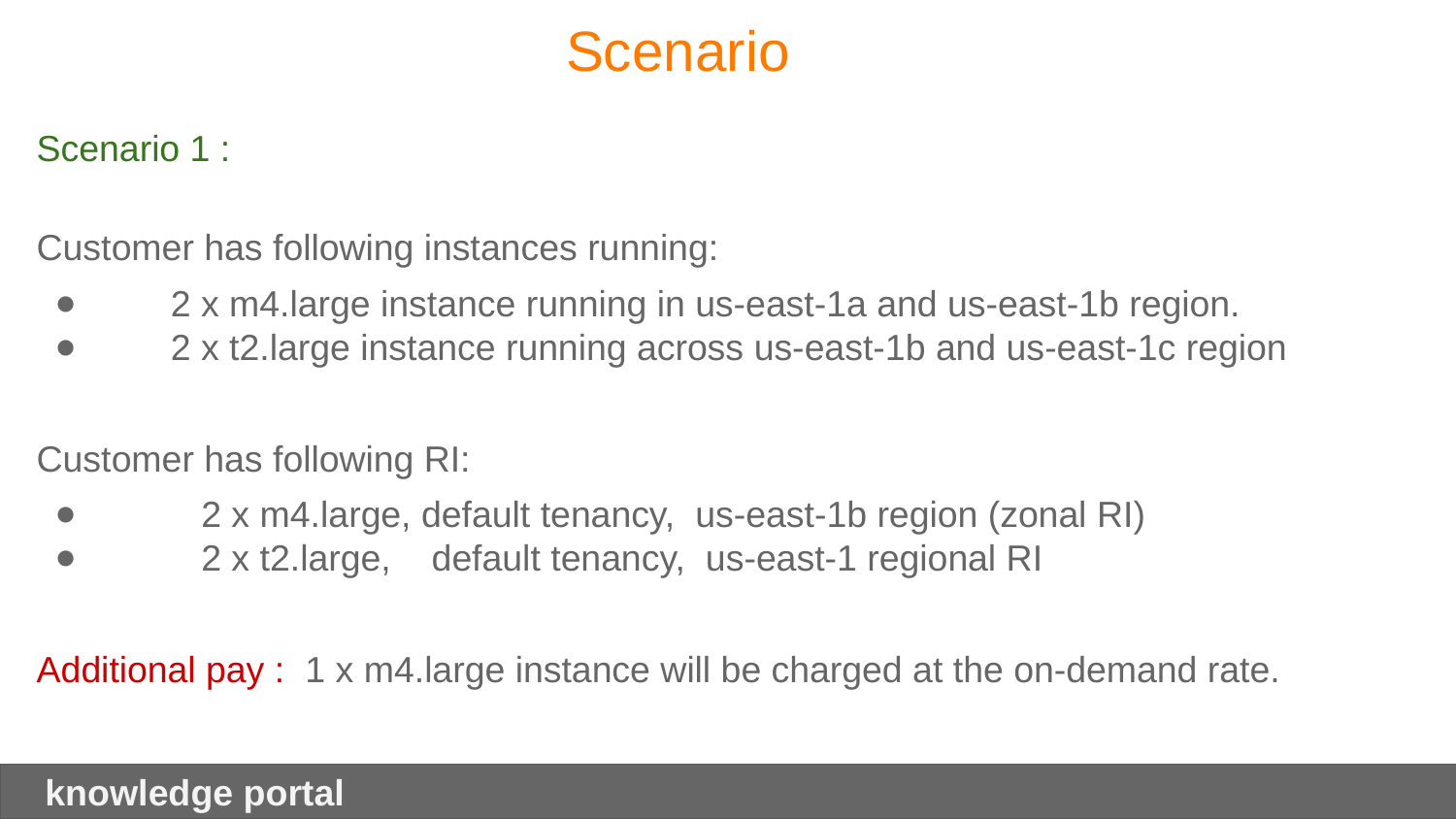

Scenario
Scenario 1 :
Customer has following instances running:
      2 x m4.large instance running in us-east-1a and us-east-1b region.
      2 x t2.large instance running across us-east-1b and us-east-1c region

Customer has following RI:
         2 x m4.large, default tenancy,  us-east-1b region (zonal RI)
         2 x t2.large,    default tenancy,  us-east-1 regional RI

Additional pay :  1 x m4.large instance will be charged at the on-demand rate.

   knowledge portal